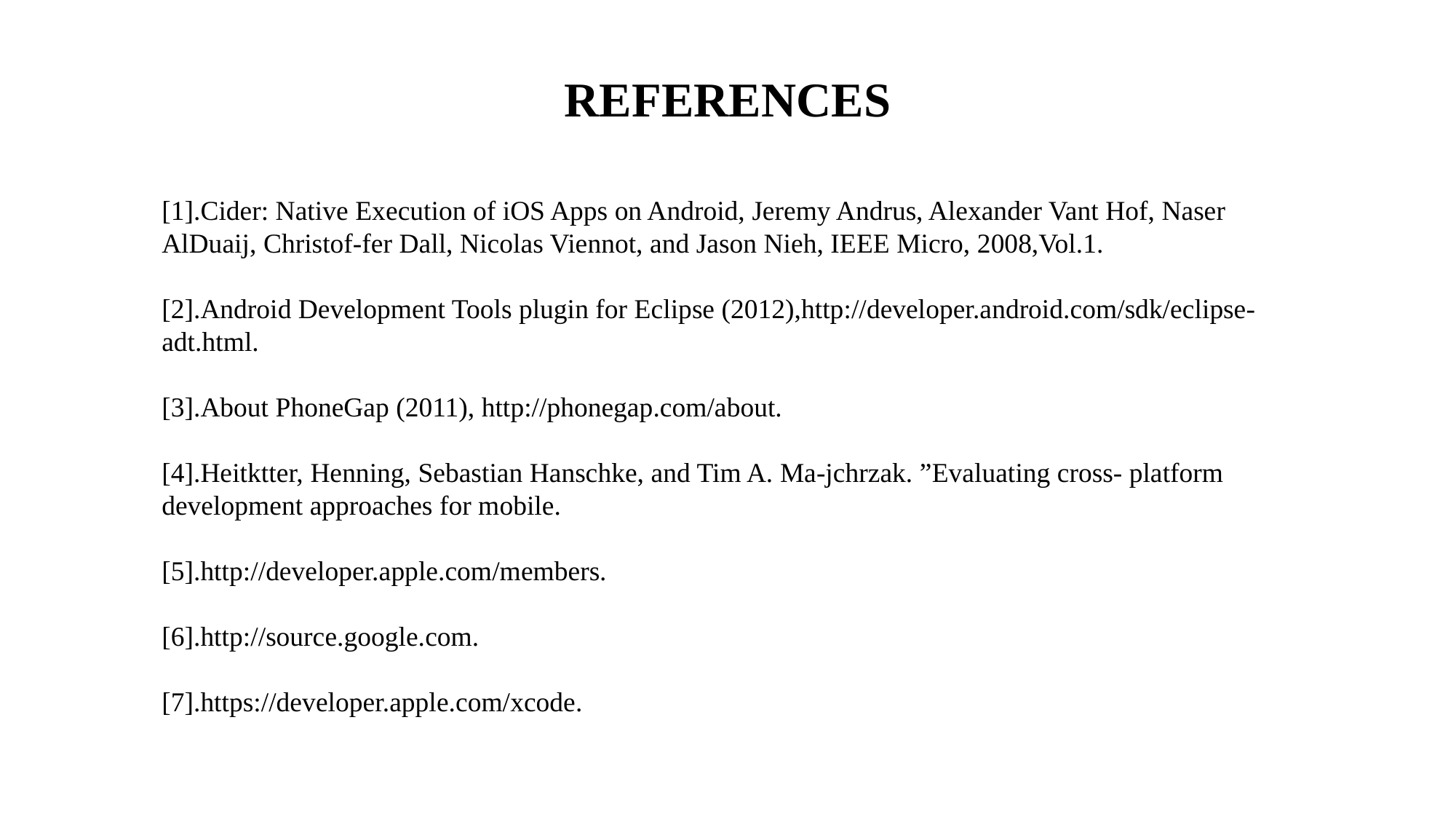

REFERENCES
[1].Cider: Native Execution of iOS Apps on Android, Jeremy Andrus, Alexander Vant Hof, Naser           AlDuaij, Christof-fer Dall, Nicolas Viennot, and Jason Nieh, IEEE Micro, 2008,Vol.1.

[2].Android Development Tools plugin for Eclipse (2012),http://developer.android.com/sdk/eclipse-adt.html.

[3].About PhoneGap (2011), http://phonegap.com/about.

[4].Heitktter, Henning, Sebastian Hanschke, and Tim A. Ma-jchrzak. ”Evaluating cross- platform development approaches for mobile.

[5].http://developer.apple.com/members.

[6].http://source.google.com.

[7].https://developer.apple.com/xcode.